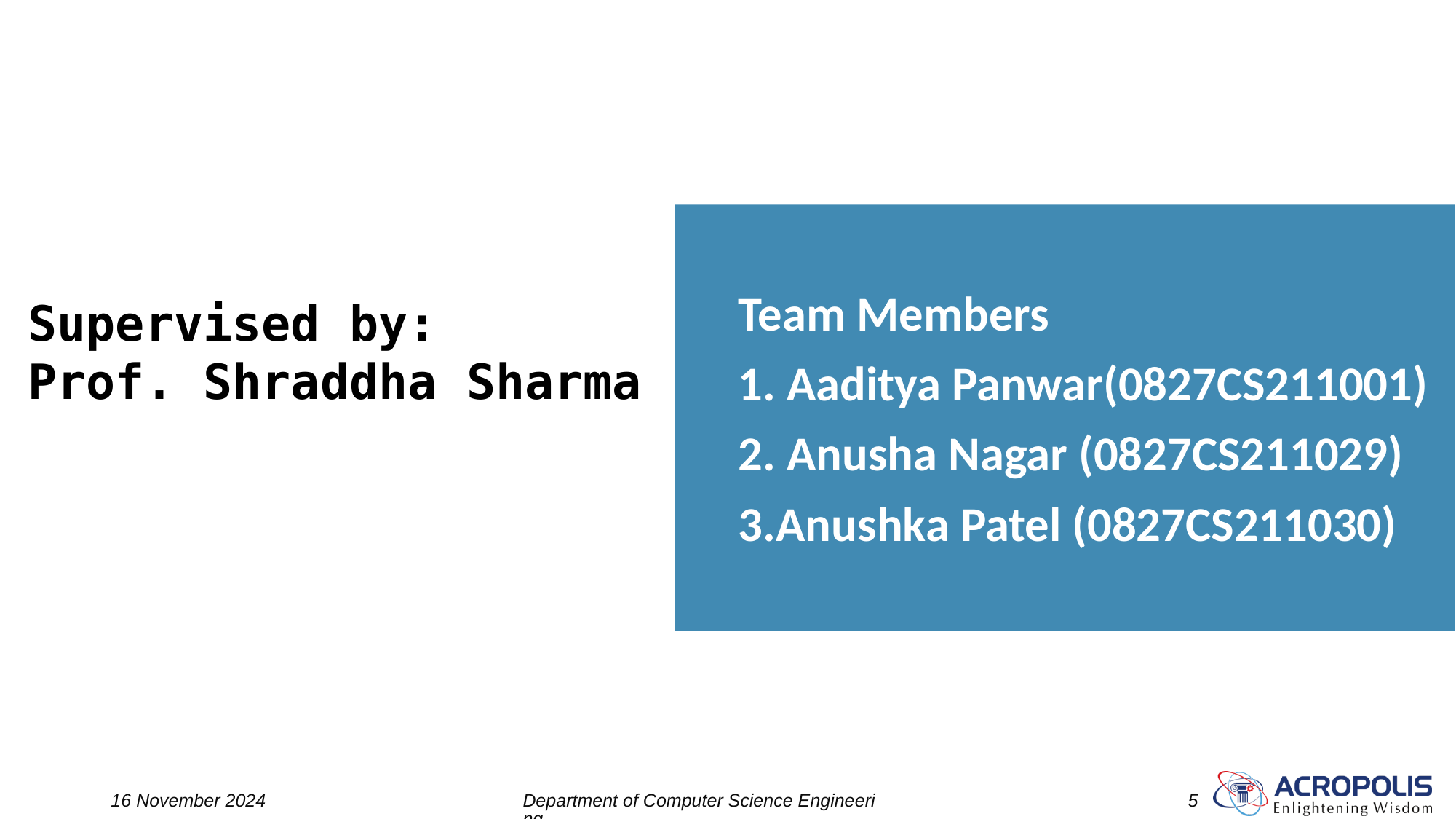

Team Members
1. Aaditya Panwar(0827CS211001)
2. Anusha Nagar (0827CS211029)
3.Anushka Patel (0827CS211030)
# Supervised by: Prof. Shraddha Sharma
16 November 2024
Department of Computer Science Engineering
5